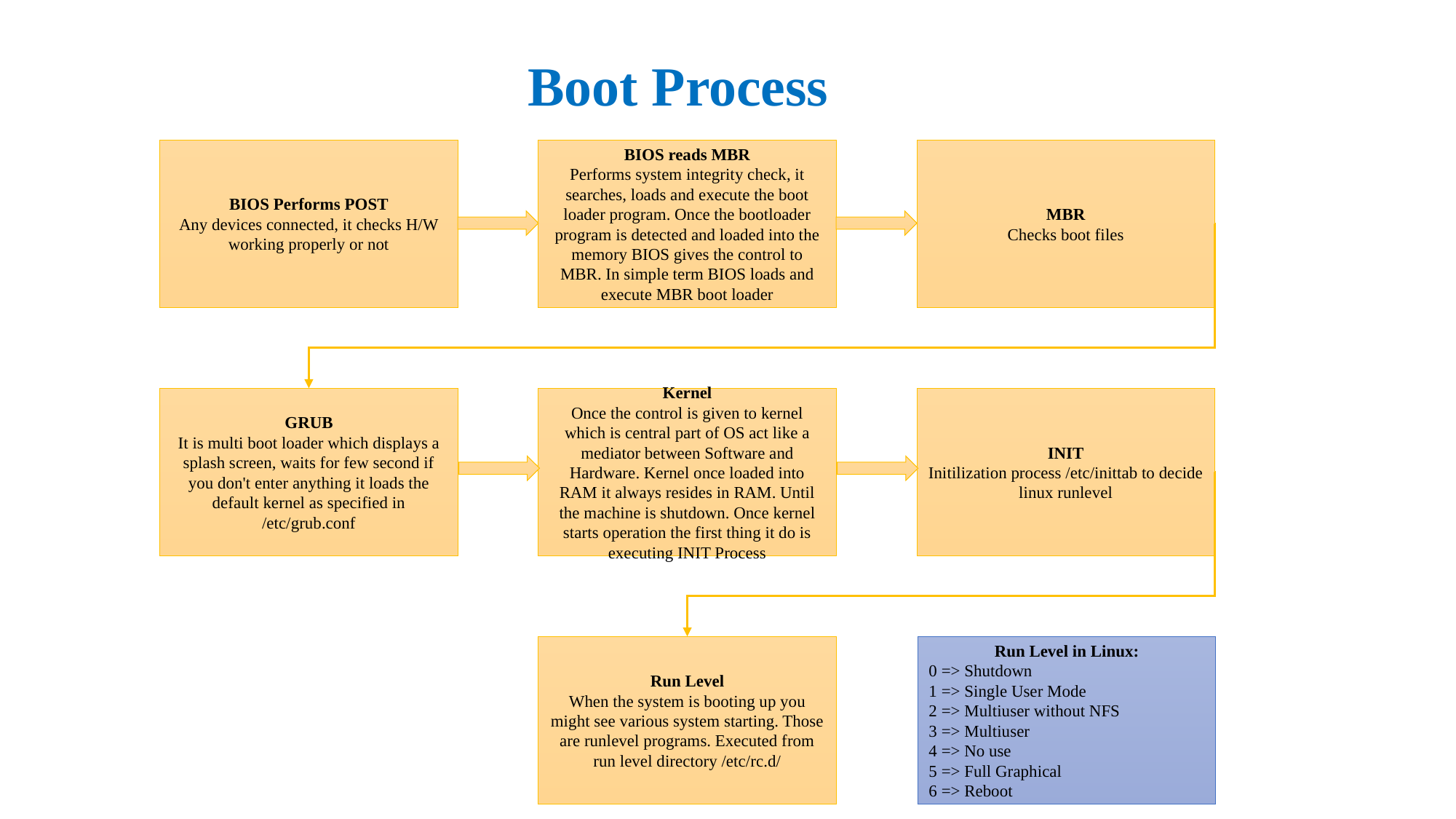

Boot Process
BIOS Performs POST
Any devices connected, it checks H/W working properly or not
BIOS reads MBR
Performs system integrity check, it searches, loads and execute the boot loader program. Once the bootloader program is detected and loaded into the memory BIOS gives the control to MBR. In simple term BIOS loads and execute MBR boot loader
MBR
Checks boot files

GRUB
It is multi boot loader which displays a splash screen, waits for few second if you don't enter anything it loads the default kernel as specified in /etc/grub.conf
Kernel
Once the control is given to kernel which is central part of OS act like a mediator between Software and Hardware. Kernel once loaded into RAM it always resides in RAM. Until the machine is shutdown. Once kernel starts operation the first thing it do is executing INIT Process
INIT
Initilization process /etc/inittab to decide linux runlevel

Run Level
When the system is booting up you might see various system starting. Those are runlevel programs. Executed from run level directory /etc/rc.d/
Run Level in Linux:
0 => Shutdown
1 => Single User Mode
2 => Multiuser without NFS
3 => Multiuser
4 => No use
5 => Full Graphical
6 => Reboot